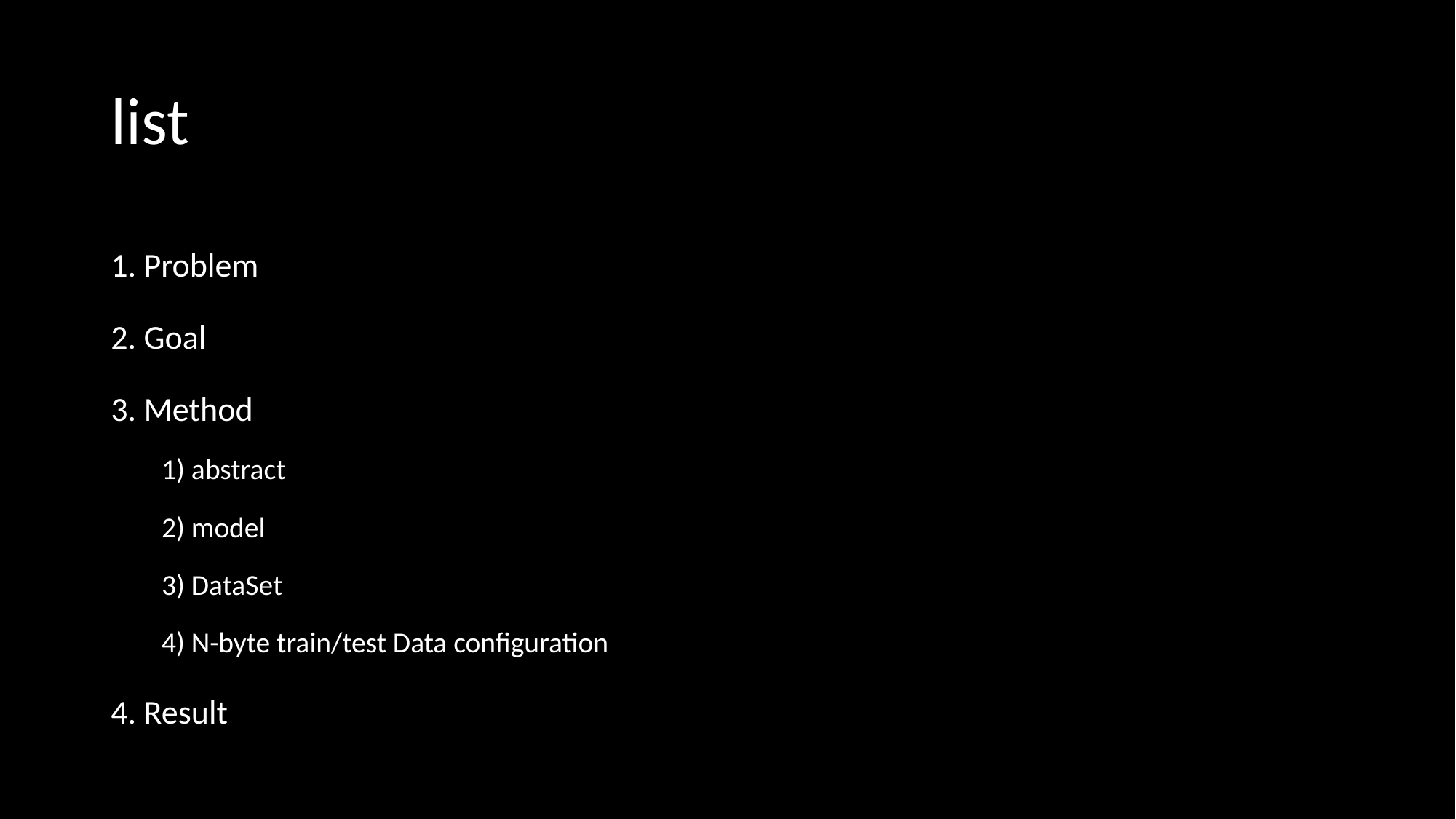

# list
1. Problem
2. Goal
3. Method
1) abstract
2) model
3) DataSet
4) N-byte train/test Data configuration
4. Result